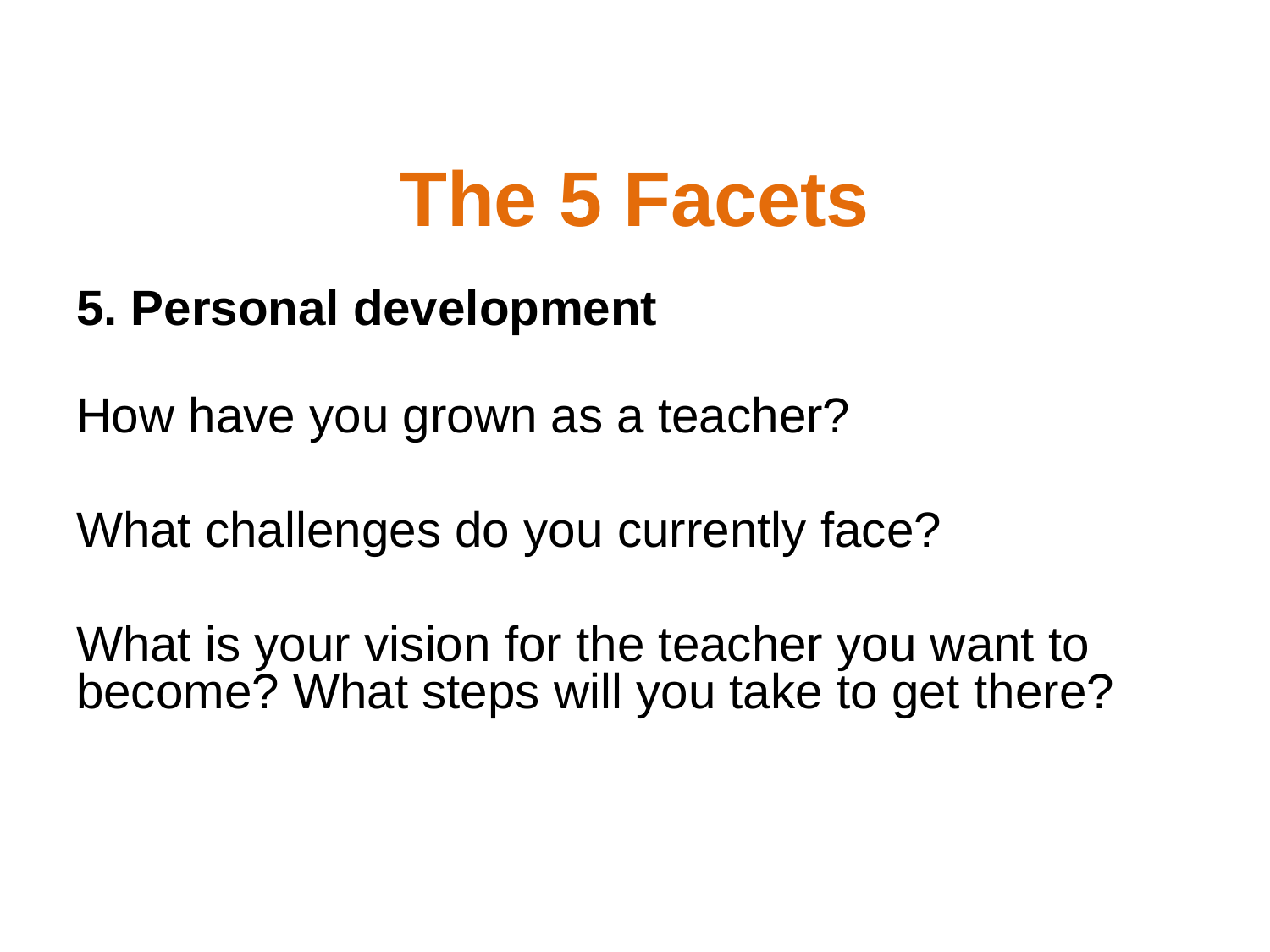

# The 5 Facets
5. Personal development

How have you grown as a teacher?

What challenges do you currently face?

What is your vision for the teacher you want to become? What steps will you take to get there?